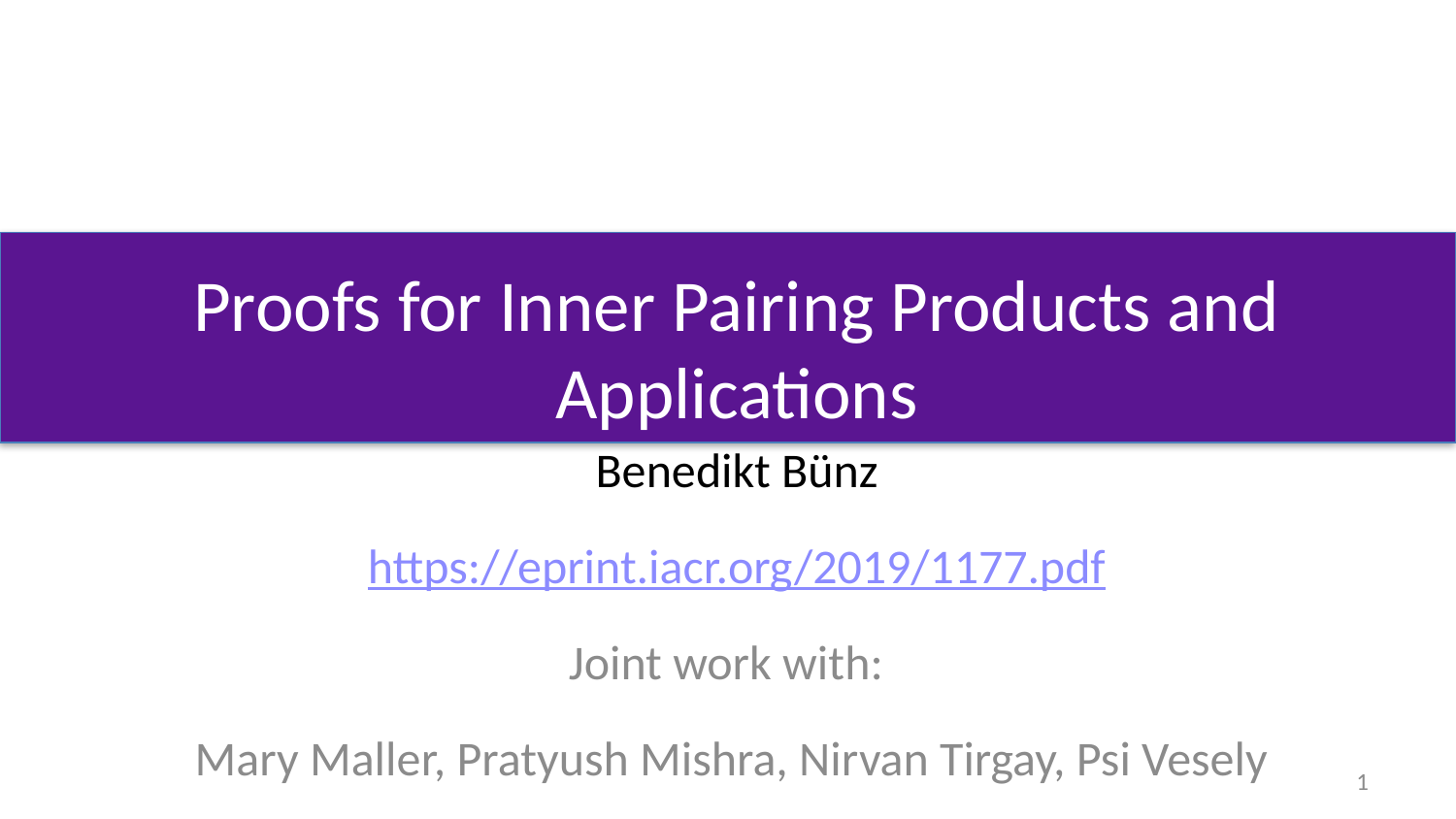

# Proofs for Inner Pairing Products and Applications
Benedikt Bünz
https://eprint.iacr.org/2019/1177.pdf
Joint work with:
Mary Maller, Pratyush Mishra, Nirvan Tirgay, Psi Vesely
1